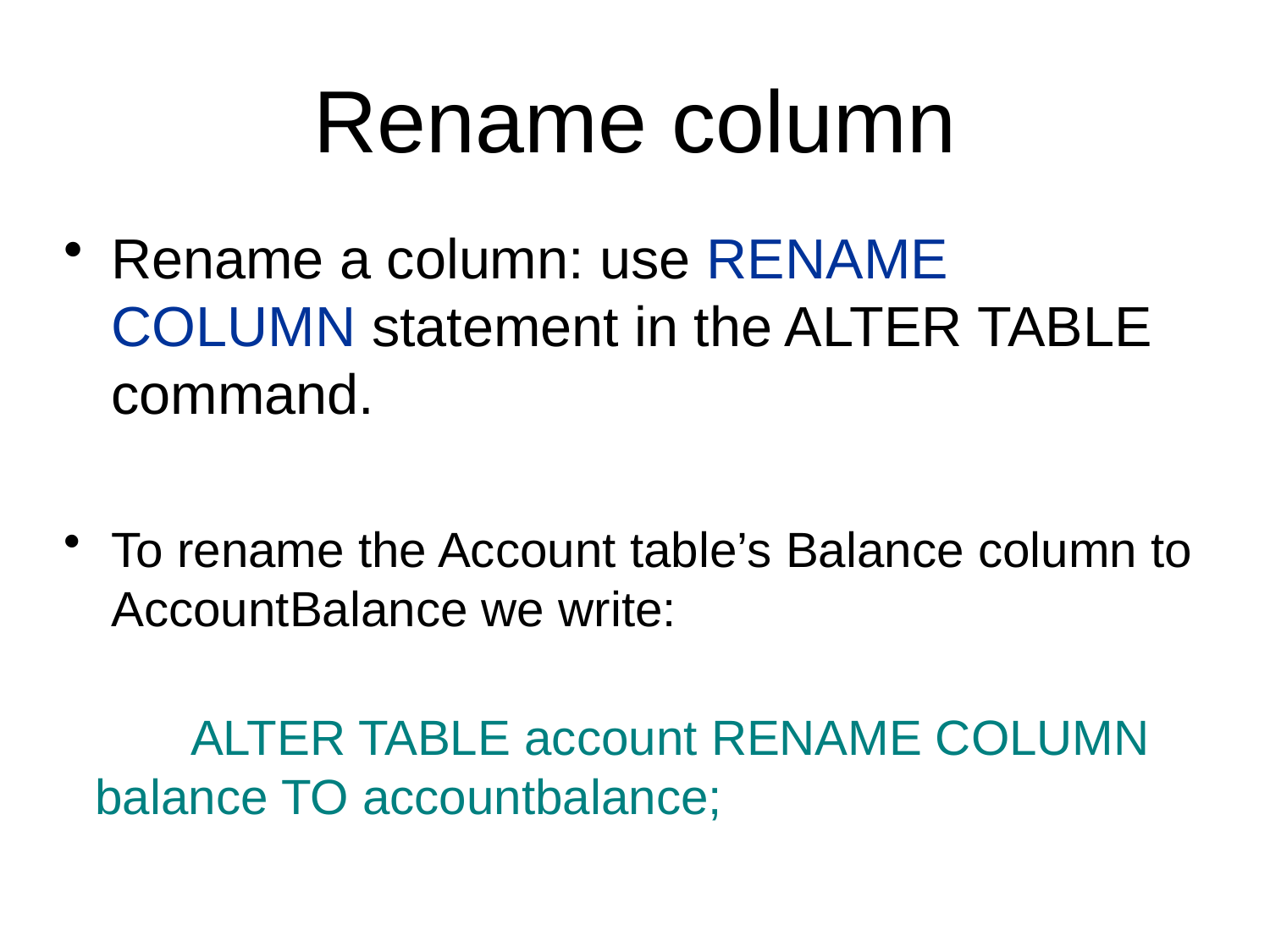

Rename column
Rename a column: use RENAME COLUMN statement in the ALTER TABLE command.

To rename the Account table’s Balance column to AccountBalance we write:

ALTER TABLE account RENAME COLUMN balance TO accountbalance;